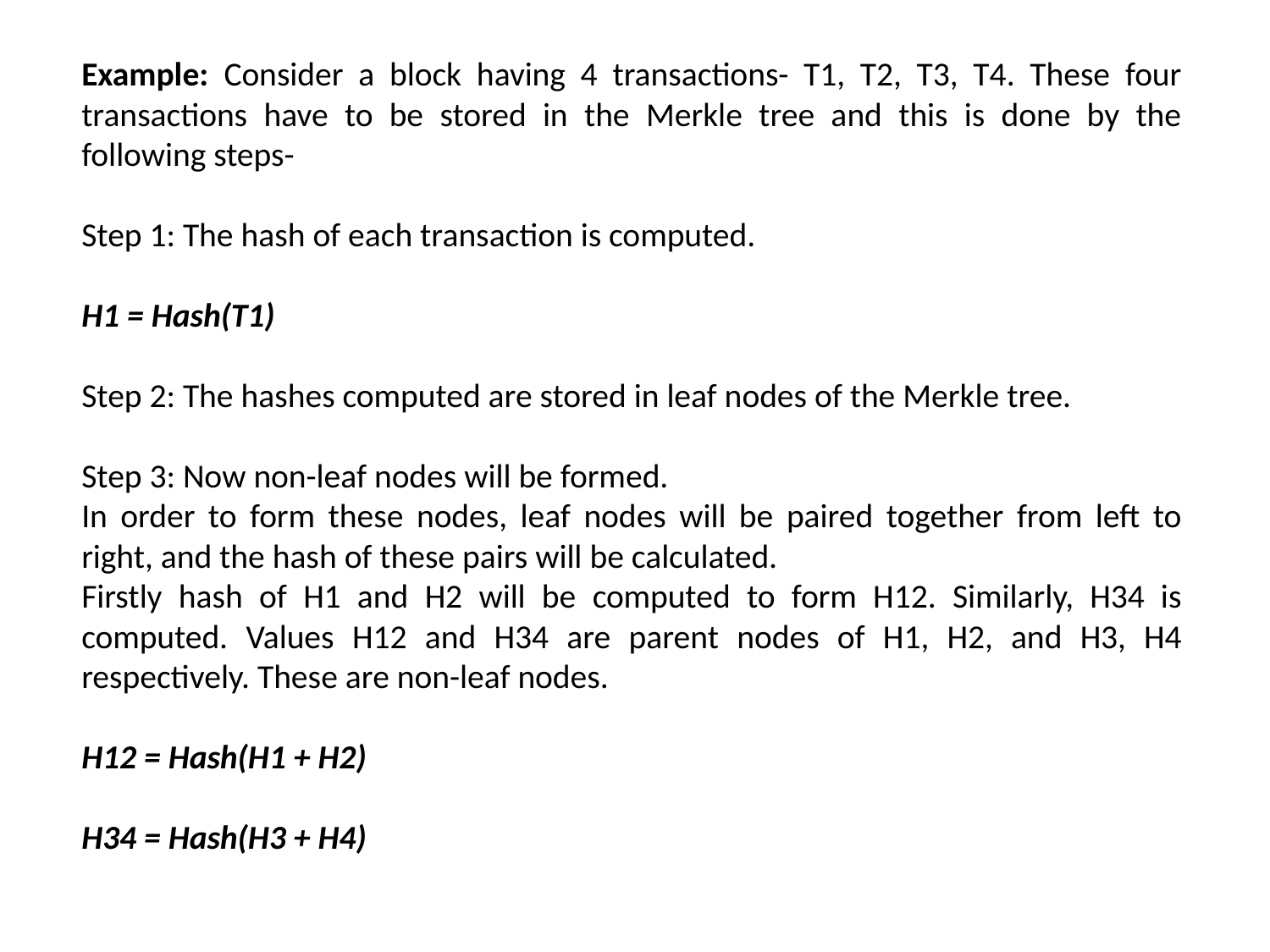

Example: Consider a block having 4 transactions- T1, T2, T3, T4. These four transactions have to be stored in the Merkle tree and this is done by the following steps-

Step 1: The hash of each transaction is computed.

H1 = Hash(T1)

Step 2: The hashes computed are stored in leaf nodes of the Merkle tree.

Step 3: Now non-leaf nodes will be formed.
In order to form these nodes, leaf nodes will be paired together from left to right, and the hash of these pairs will be calculated.
Firstly hash of H1 and H2 will be computed to form H12. Similarly, H34 is computed. Values H12 and H34 are parent nodes of H1, H2, and H3, H4 respectively. These are non-leaf nodes.

H12 = Hash(H1 + H2)

H34 = Hash(H3 + H4)